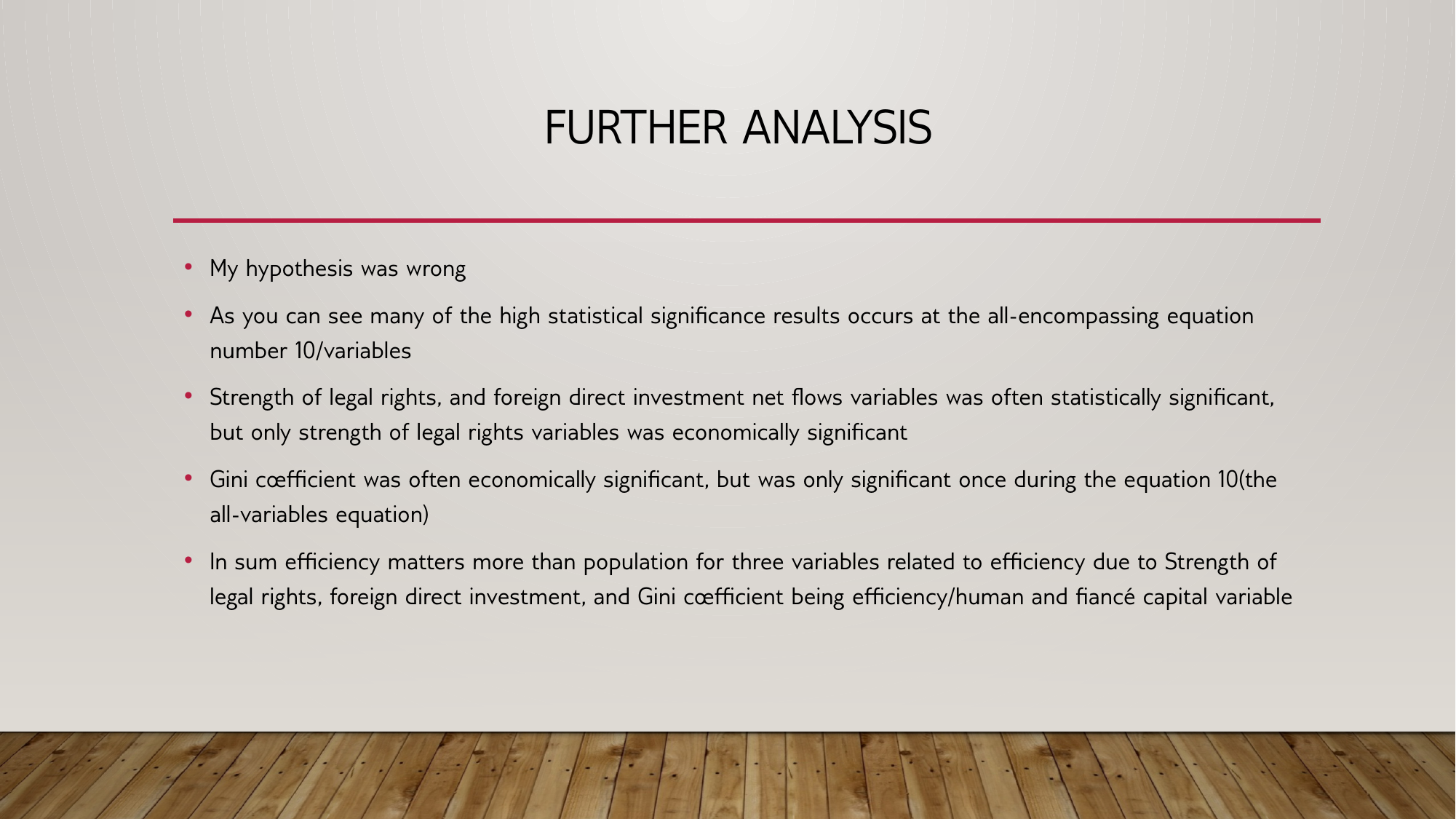

# Further Analysis
My hypothesis was wrong
As you can see many of the high statistical significance results occurs at the all-encompassing equation number 10/variables
Strength of legal rights, and foreign direct investment net flows variables was often statistically significant, but only strength of legal rights variables was economically significant
Gini coefficient was often economically significant, but was only significant once during the equation 10(the all-variables equation)
In sum efficiency matters more than population for three variables related to efficiency due to Strength of legal rights, foreign direct investment, and Gini coefficient being efficiency/human and fiancé capital variable